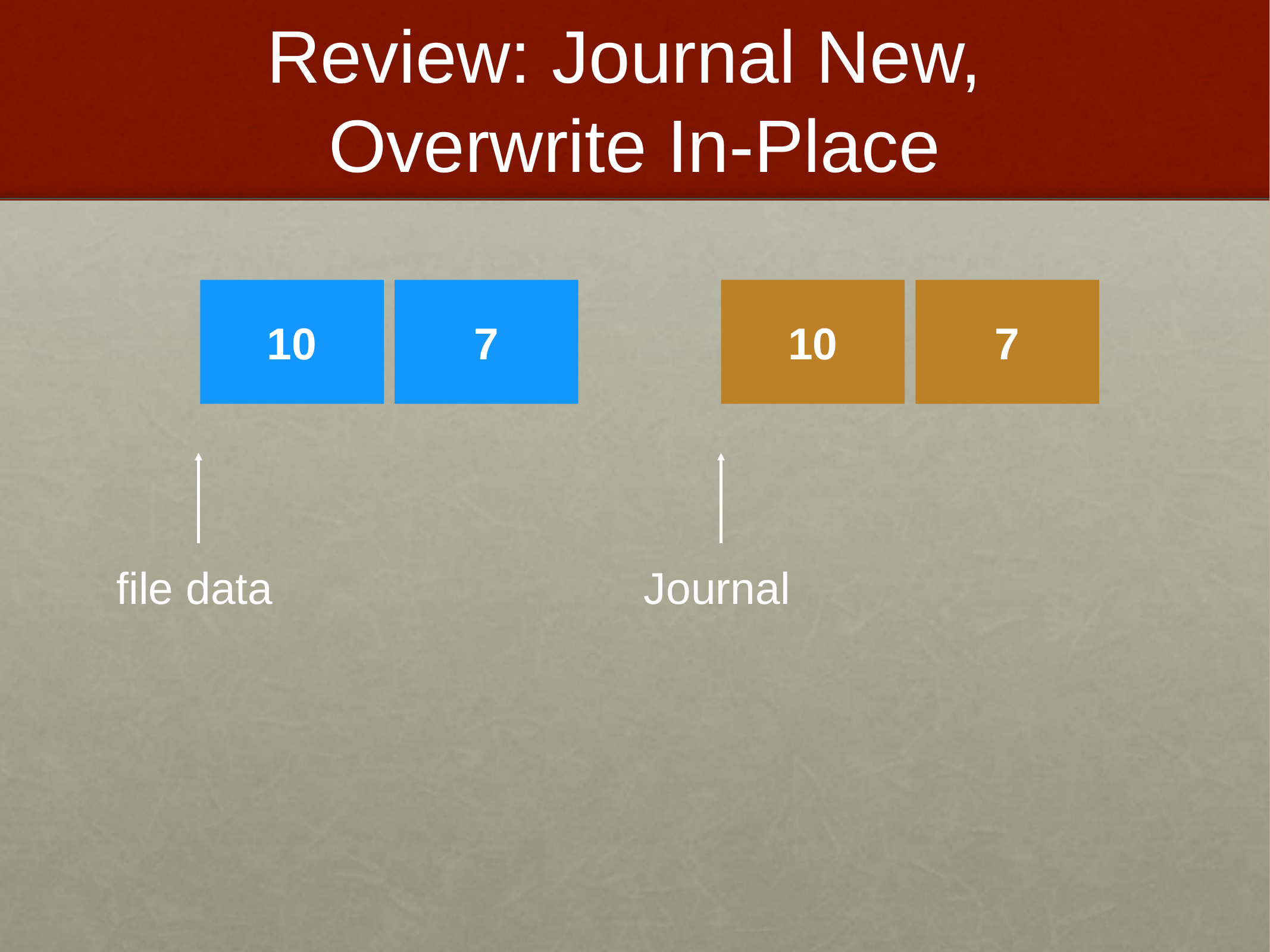

# Review: Journal New, Overwrite In-Place
10
7
10
7

Journal
file data